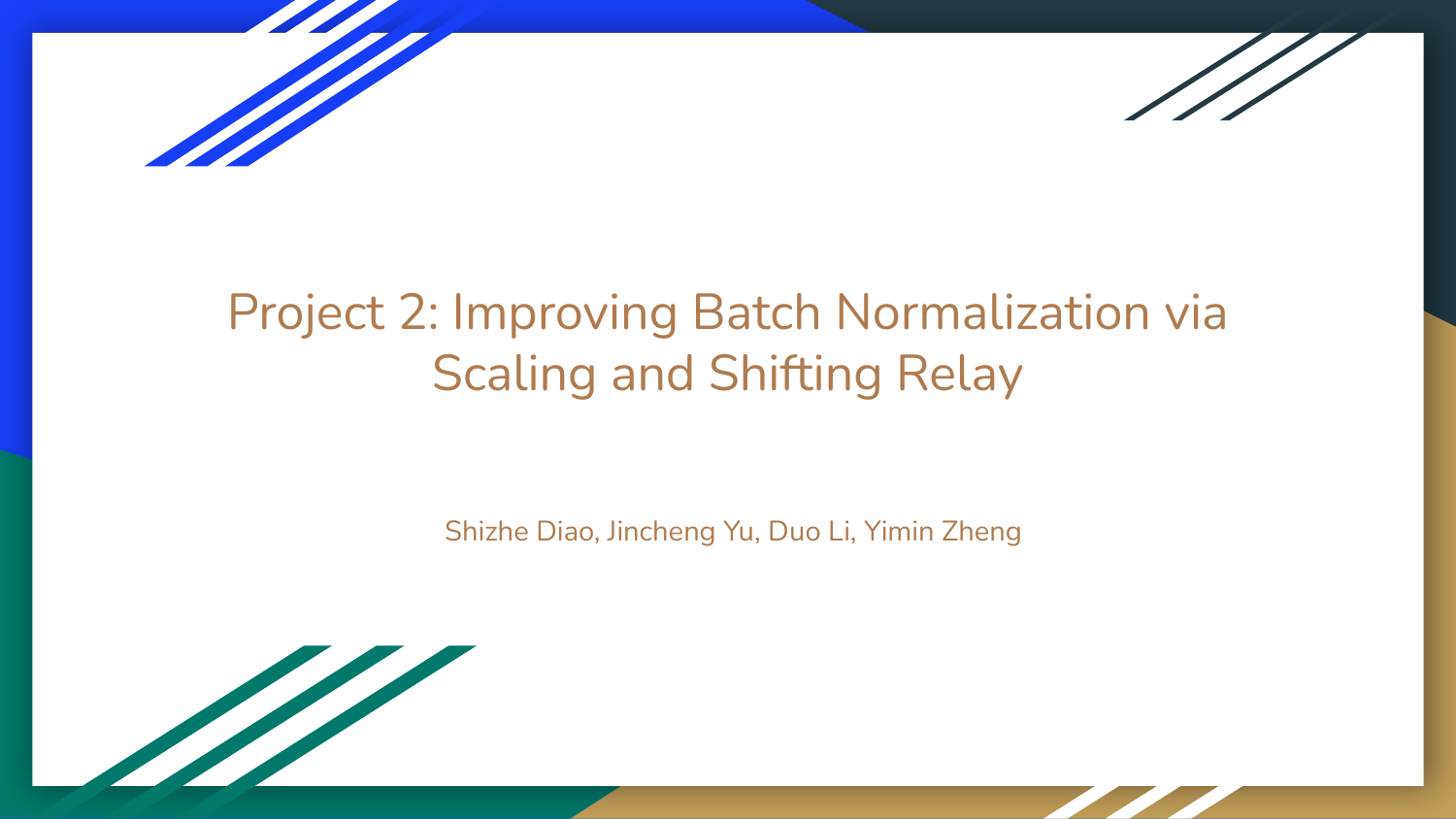

# Project 2: Improving Batch Normalization via Scaling and Shifting Relay

Shizhe Diao, Jincheng Yu, Duo Li, Yimin Zheng